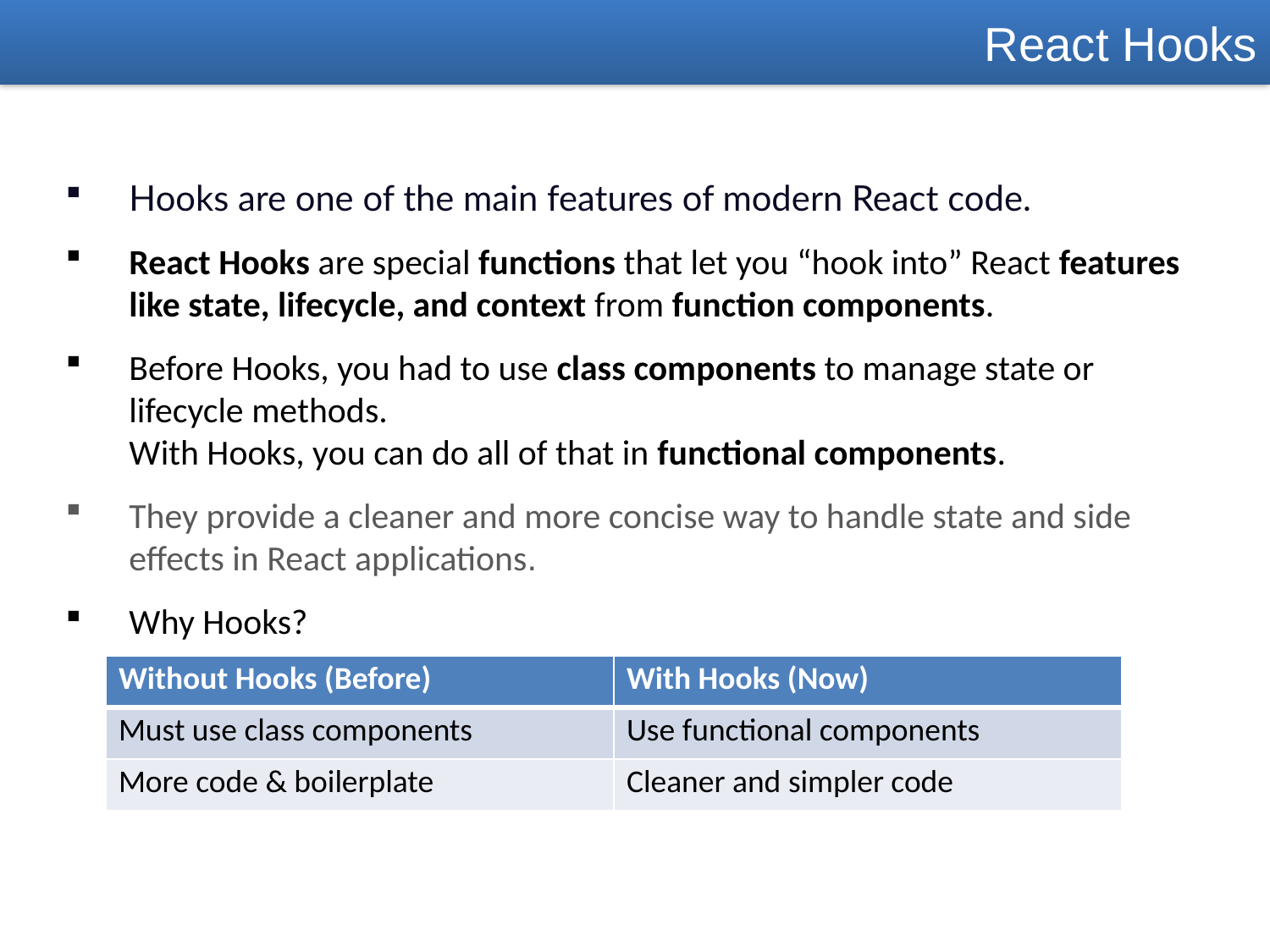

React Hooks
Hooks are one of the main features of modern React code.
React Hooks are special functions that let you “hook into” React features like state, lifecycle, and context from function components.
Before Hooks, you had to use class components to manage state or lifecycle methods.
With Hooks, you can do all of that in functional components.
They provide a cleaner and more concise way to handle state and side effects in React applications.
Why Hooks?

| Without Hooks (Before) | With Hooks (Now) |
| --- | --- |
| Must use class components | Use functional components |
| More code & boilerplate | Cleaner and simpler code |